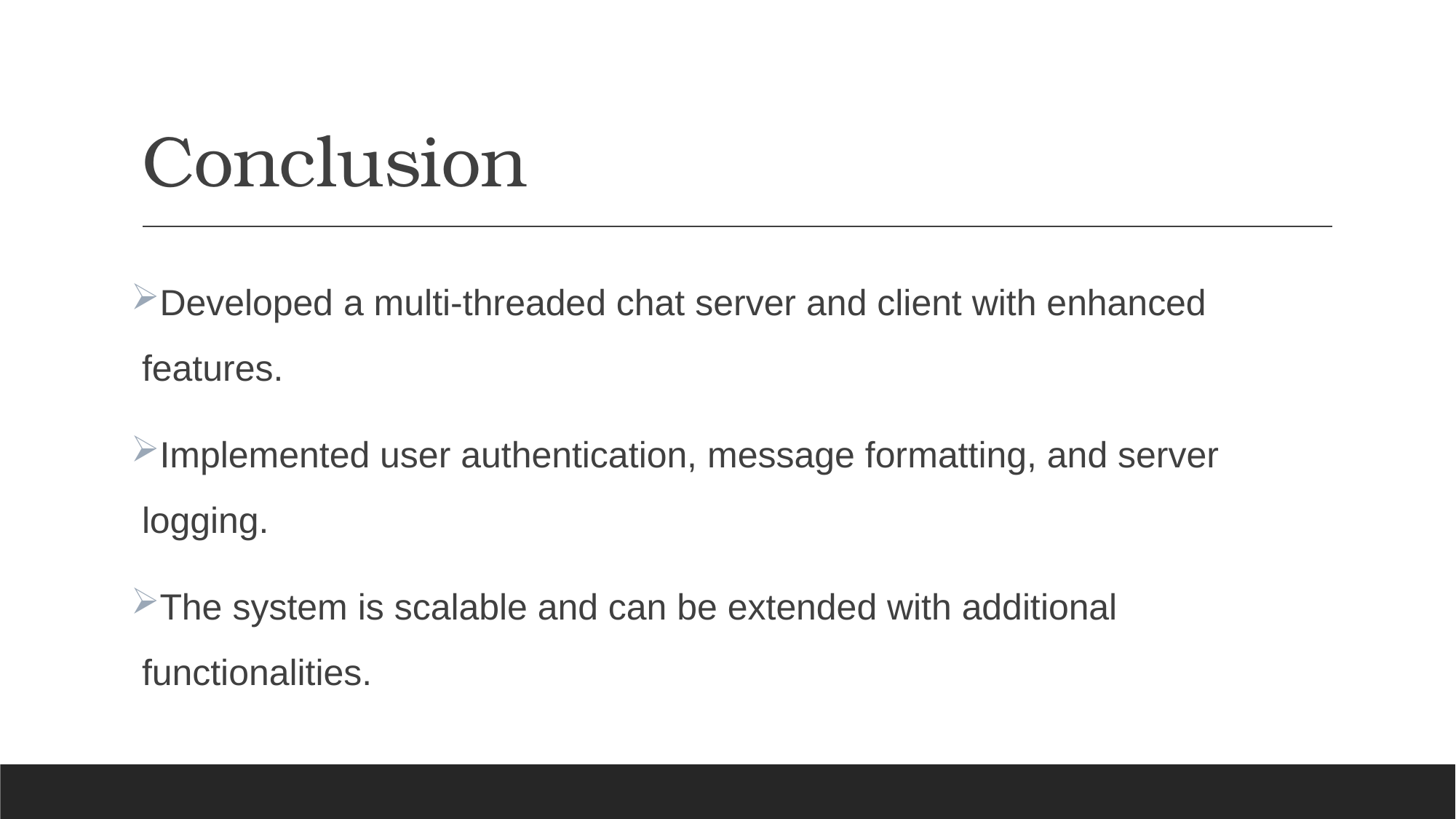

# Conclusion
Developed a multi-threaded chat server and client with enhanced features.
Implemented user authentication, message formatting, and server logging.
The system is scalable and can be extended with additional functionalities.